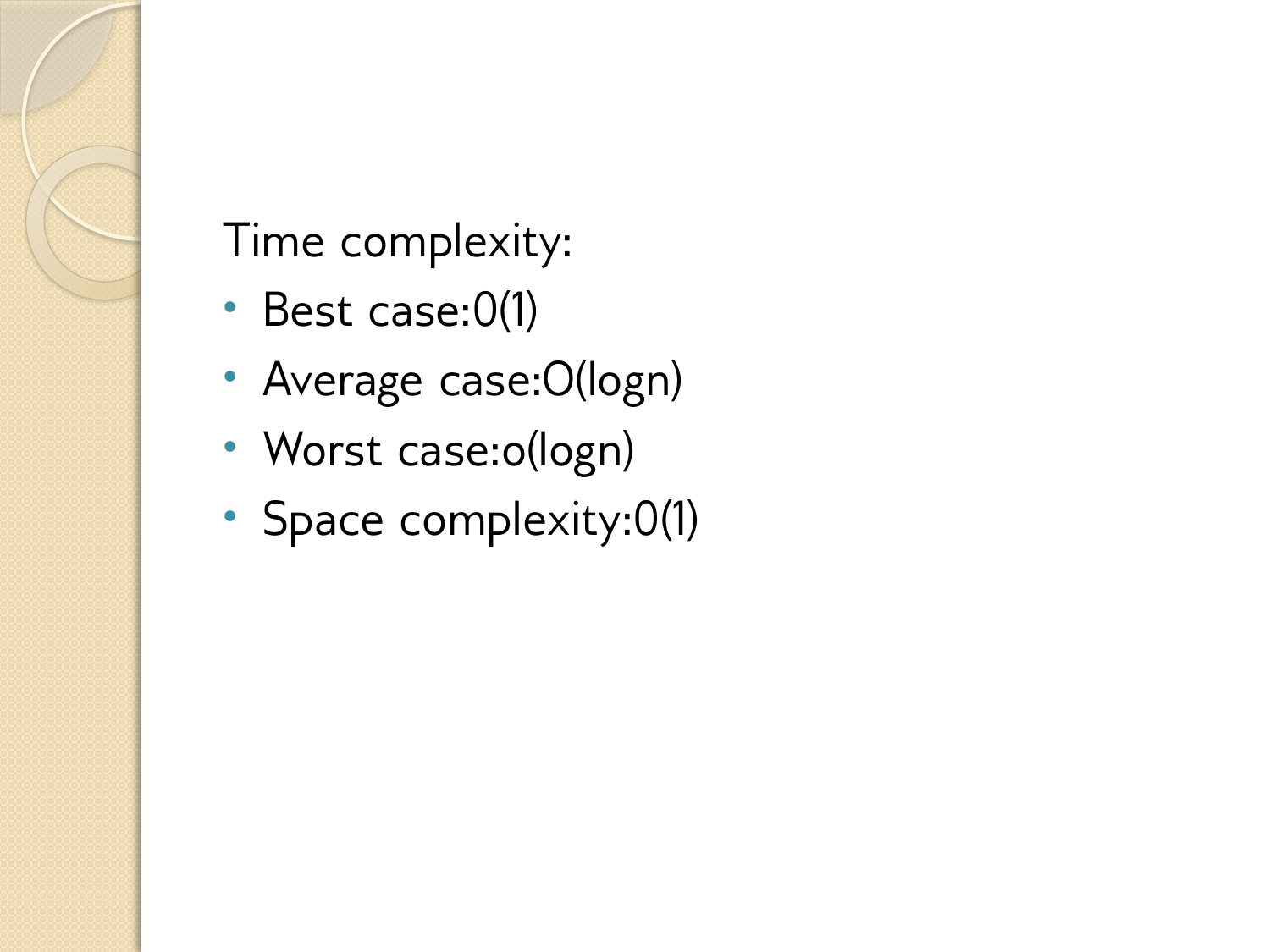

#
Time complexity:
Best case:0(1)
Average case:O(logn)
Worst case:o(logn)
Space complexity:0(1)